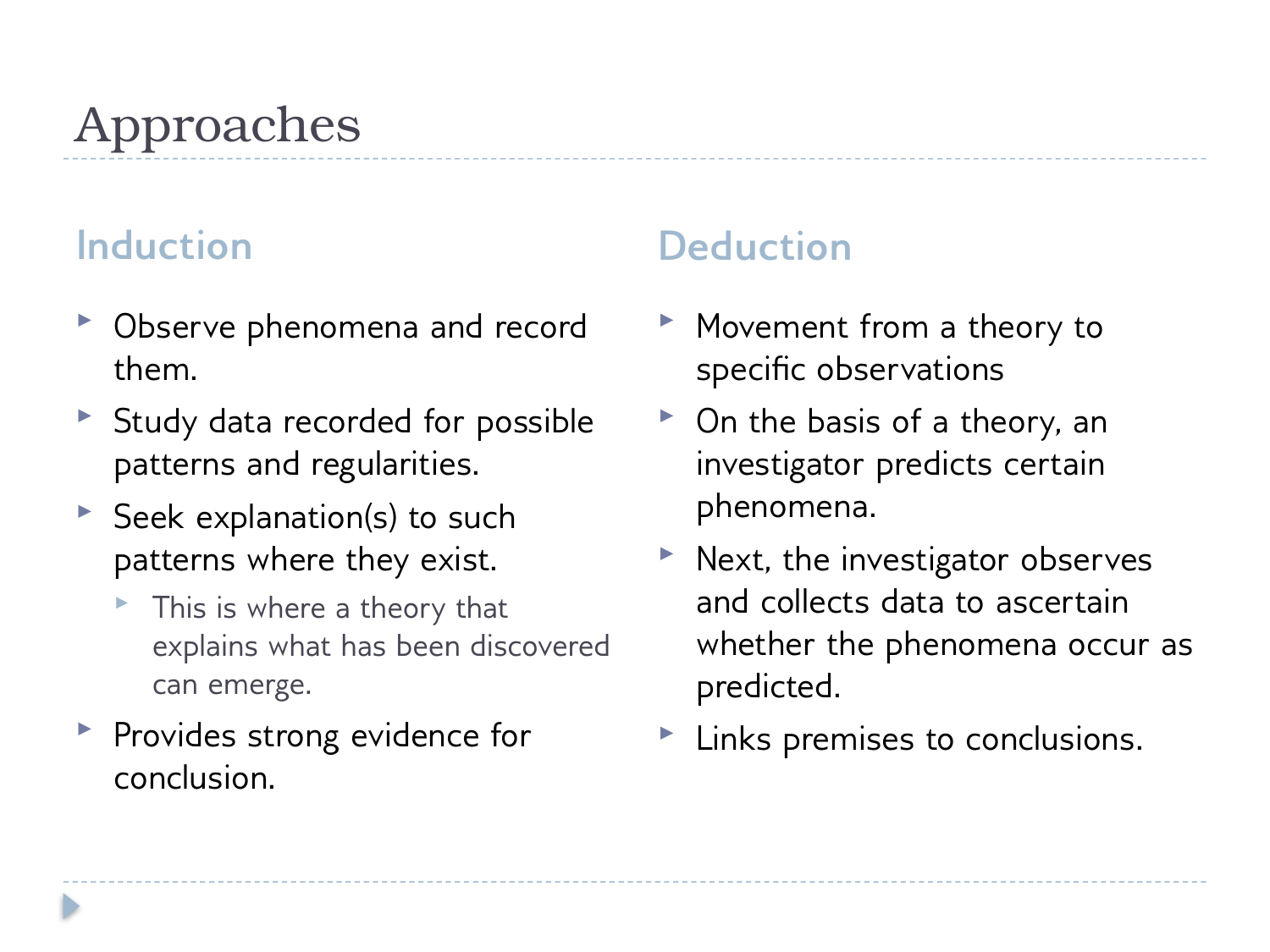

# Approaches
Induction
Deduction
Observe phenomena and record them.
Study data recorded for possible patterns and regularities.
Seek explanation(s) to such patterns where they exist.
This is where a theory that explains what has been discovered can emerge.
Provides strong evidence for conclusion.

Movement from a theory to specific observations
On the basis of a theory, an investigator predicts certain phenomena.
Next, the investigator observes and collects data to ascertain whether the phenomena occur as predicted.
Links premises to conclusions.